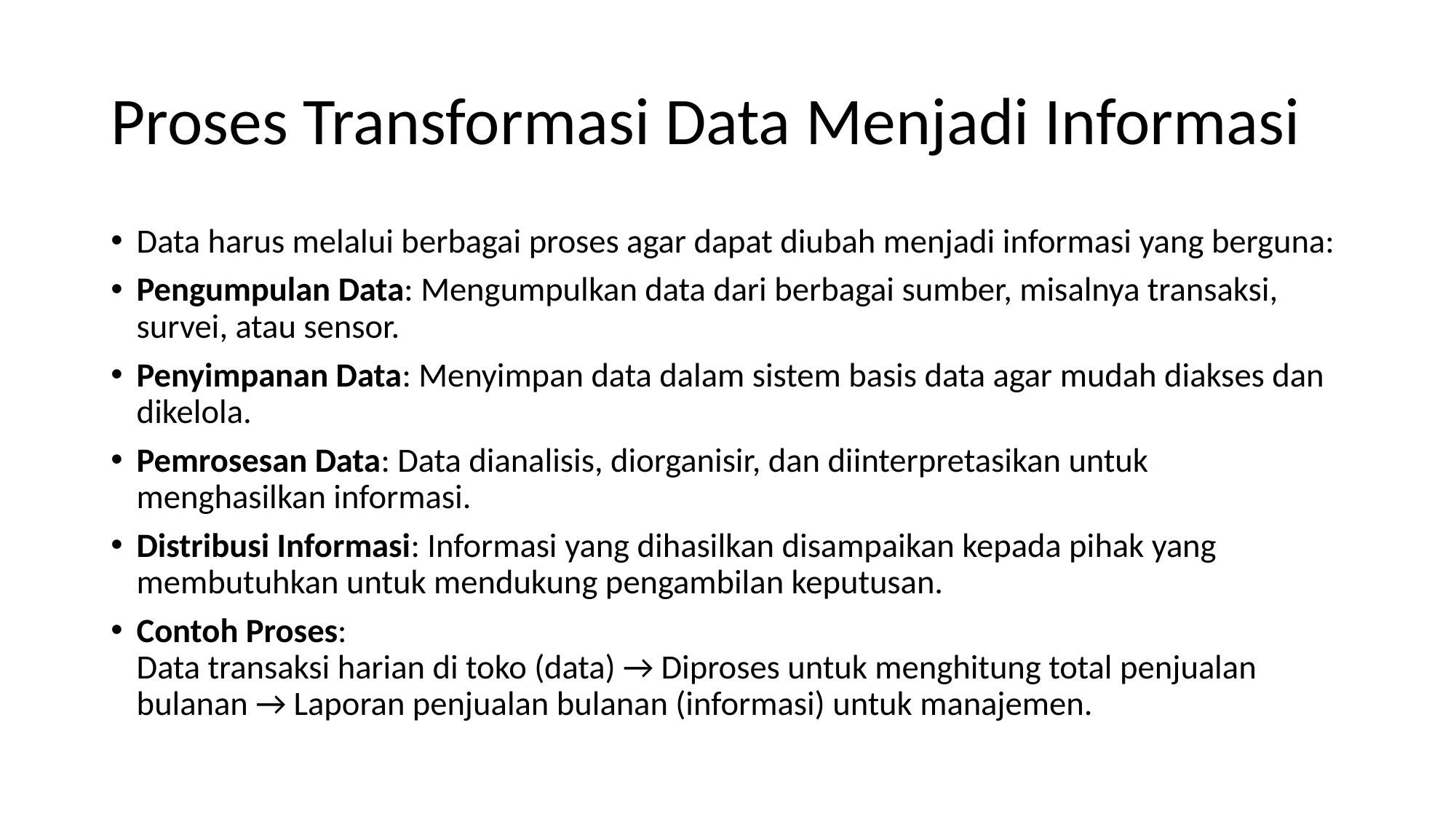

# Proses Transformasi Data Menjadi Informasi
Data harus melalui berbagai proses agar dapat diubah menjadi informasi yang berguna:
Pengumpulan Data: Mengumpulkan data dari berbagai sumber, misalnya transaksi, survei, atau sensor.
Penyimpanan Data: Menyimpan data dalam sistem basis data agar mudah diakses dan dikelola.
Pemrosesan Data: Data dianalisis, diorganisir, dan diinterpretasikan untuk menghasilkan informasi.
Distribusi Informasi: Informasi yang dihasilkan disampaikan kepada pihak yang membutuhkan untuk mendukung pengambilan keputusan.
Contoh Proses:
Data transaksi harian di toko (data) → Diproses untuk menghitung total penjualan bulanan → Laporan penjualan bulanan (informasi) untuk manajemen.